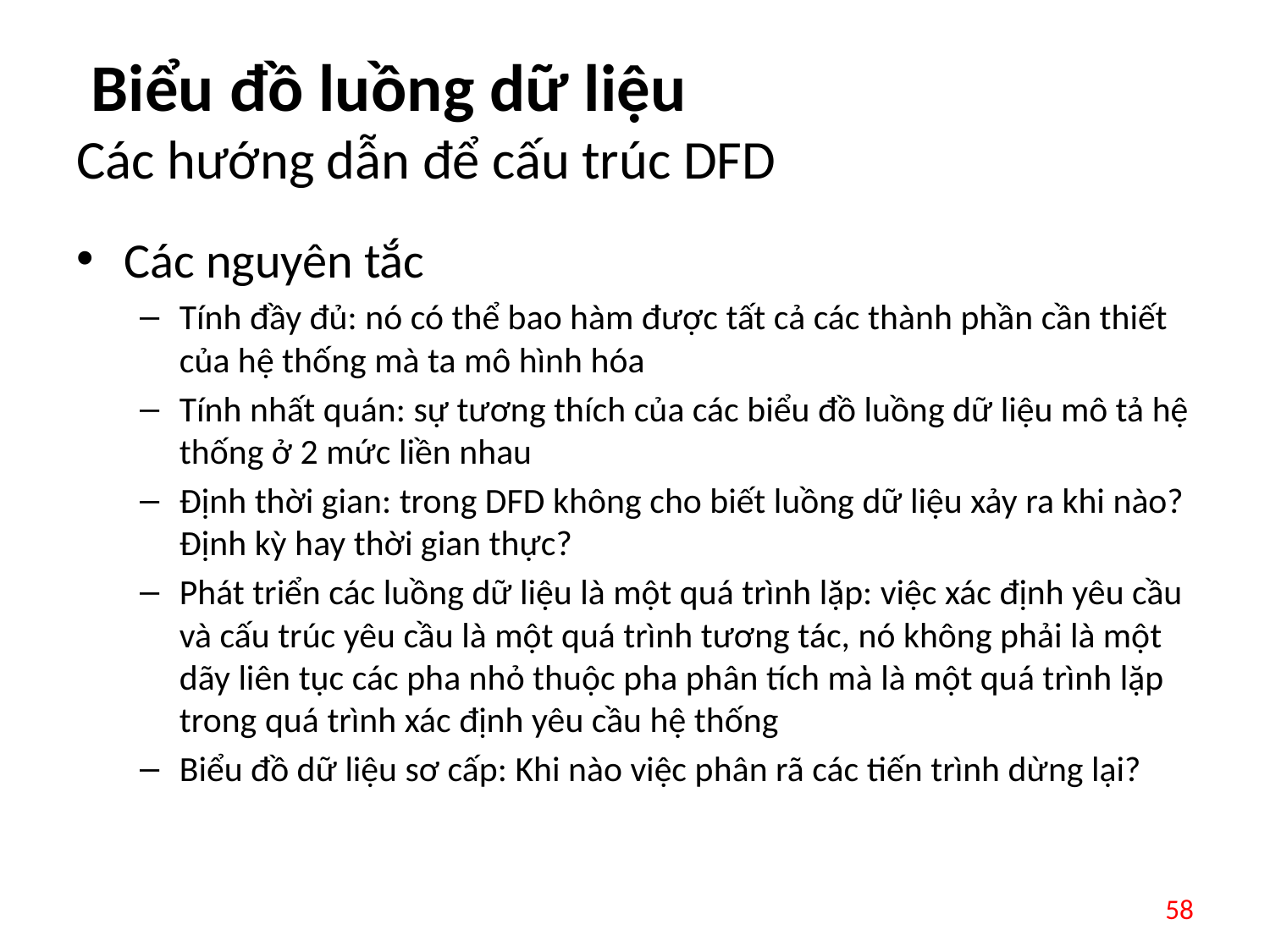

# Biểu đồ luồng dữ liệu Các hướng dẫn để cấu trúc DFD
Các nguyên tắc
Tính đầy đủ: nó có thể bao hàm được tất cả các thành phần cần thiết của hệ thống mà ta mô hình hóa
Tính nhất quán: sự tương thích của các biểu đồ luồng dữ liệu mô tả hệ thống ở 2 mức liền nhau
Định thời gian: trong DFD không cho biết luồng dữ liệu xảy ra khi nào? Định kỳ hay thời gian thực?
Phát triển các luồng dữ liệu là một quá trình lặp: việc xác định yêu cầu và cấu trúc yêu cầu là một quá trình tương tác, nó không phải là một dãy liên tục các pha nhỏ thuộc pha phân tích mà là một quá trình lặp trong quá trình xác định yêu cầu hệ thống
Biểu đồ dữ liệu sơ cấp: Khi nào việc phân rã các tiến trình dừng lại?

58